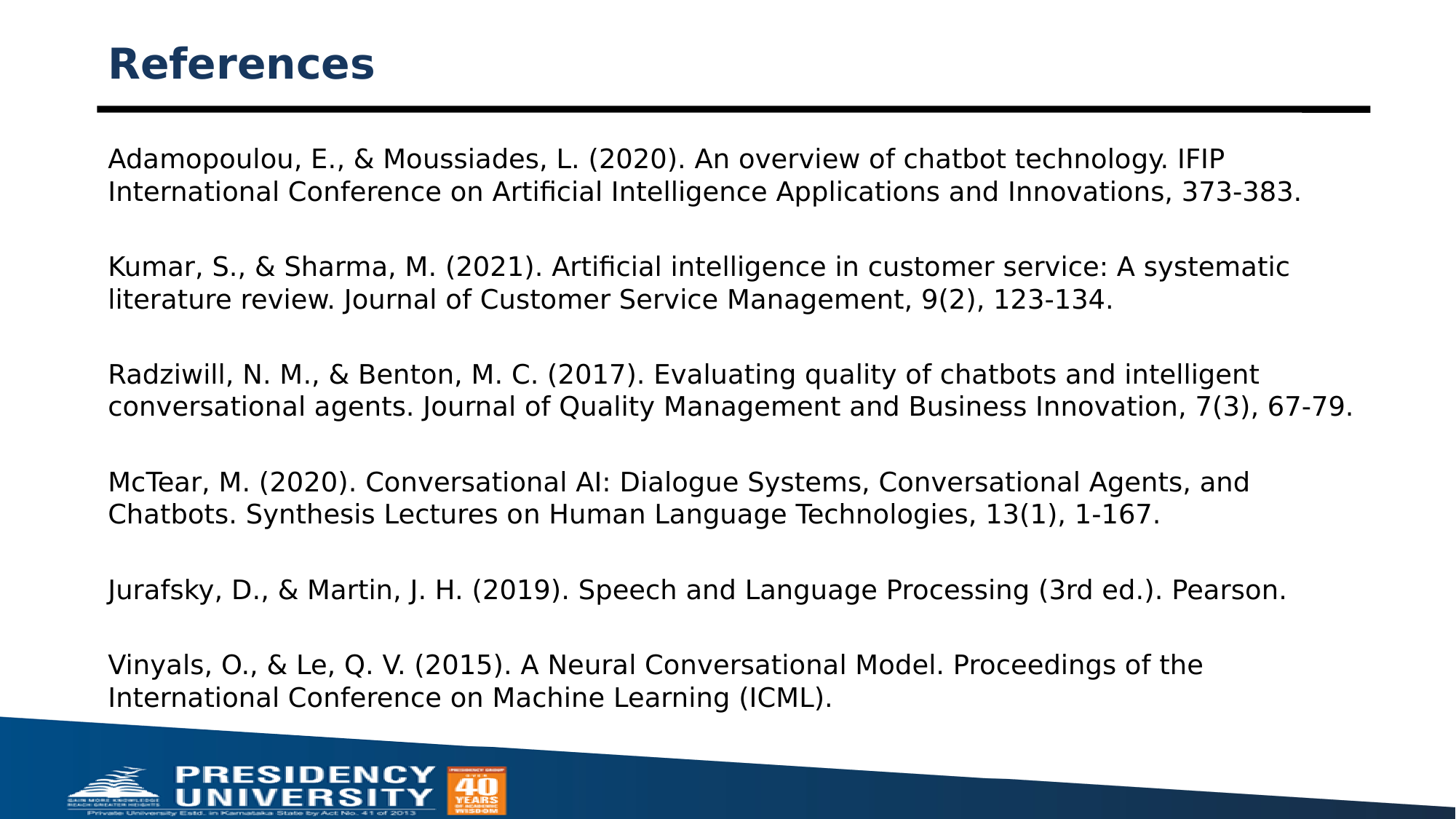

# References
Adamopoulou, E., & Moussiades, L. (2020). An overview of chatbot technology. IFIP International Conference on Artificial Intelligence Applications and Innovations, 373-383.

Kumar, S., & Sharma, M. (2021). Artificial intelligence in customer service: A systematic literature review. Journal of Customer Service Management, 9(2), 123-134.

Radziwill, N. M., & Benton, M. C. (2017). Evaluating quality of chatbots and intelligent conversational agents. Journal of Quality Management and Business Innovation, 7(3), 67-79.

McTear, M. (2020). Conversational AI: Dialogue Systems, Conversational Agents, and Chatbots. Synthesis Lectures on Human Language Technologies, 13(1), 1-167.

Jurafsky, D., & Martin, J. H. (2019). Speech and Language Processing (3rd ed.). Pearson.

Vinyals, O., & Le, Q. V. (2015). A Neural Conversational Model. Proceedings of the International Conference on Machine Learning (ICML).